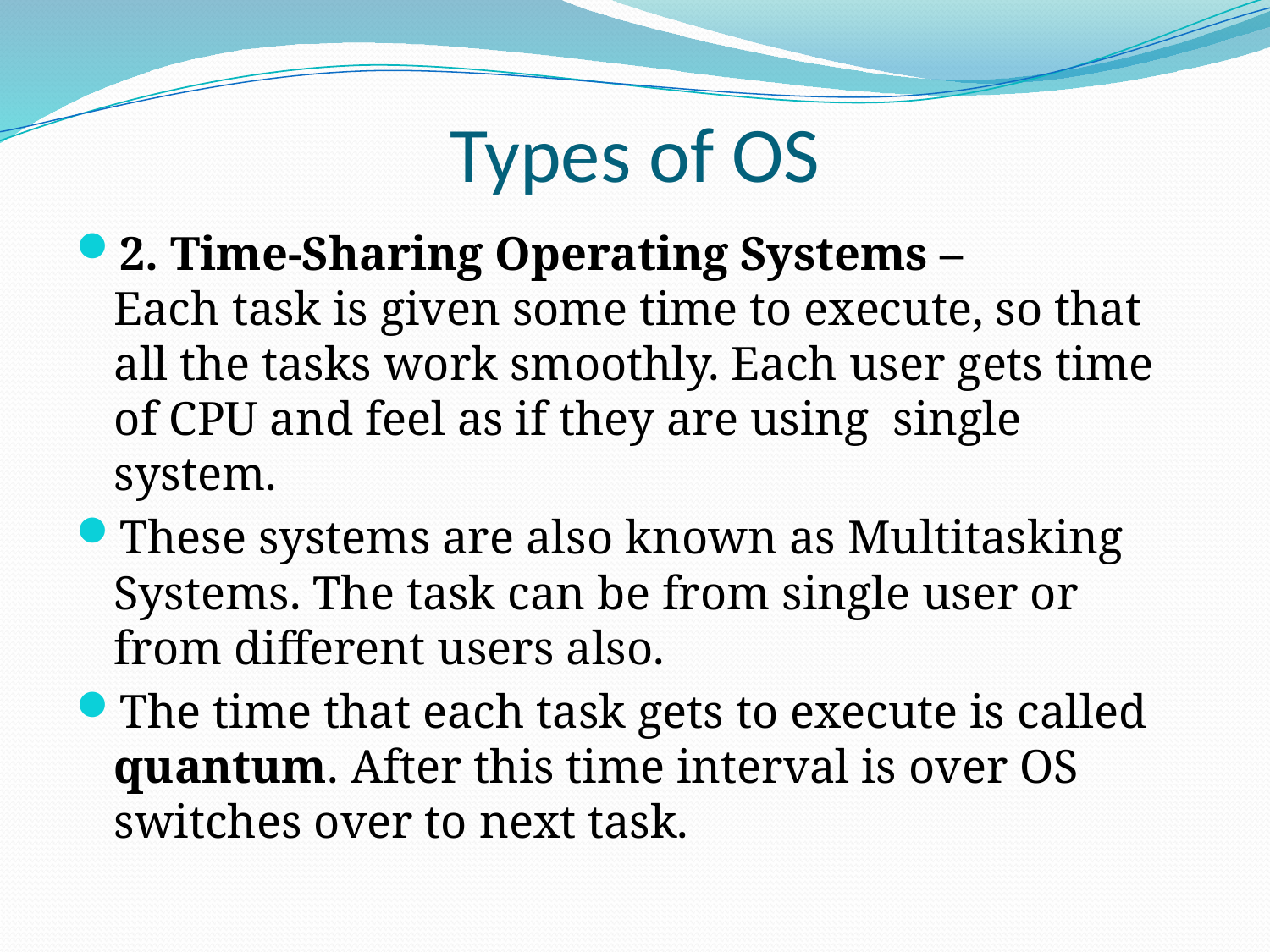

# Types of OS
2. Time-Sharing Operating Systems –
Each task is given some time to execute, so that all the tasks work smoothly. Each user gets time of CPU and feel as if they are using  single system.
These systems are also known as Multitasking Systems. The task can be from single user or from different users also.
The time that each task gets to execute is called quantum. After this time interval is over OS switches over to next task.